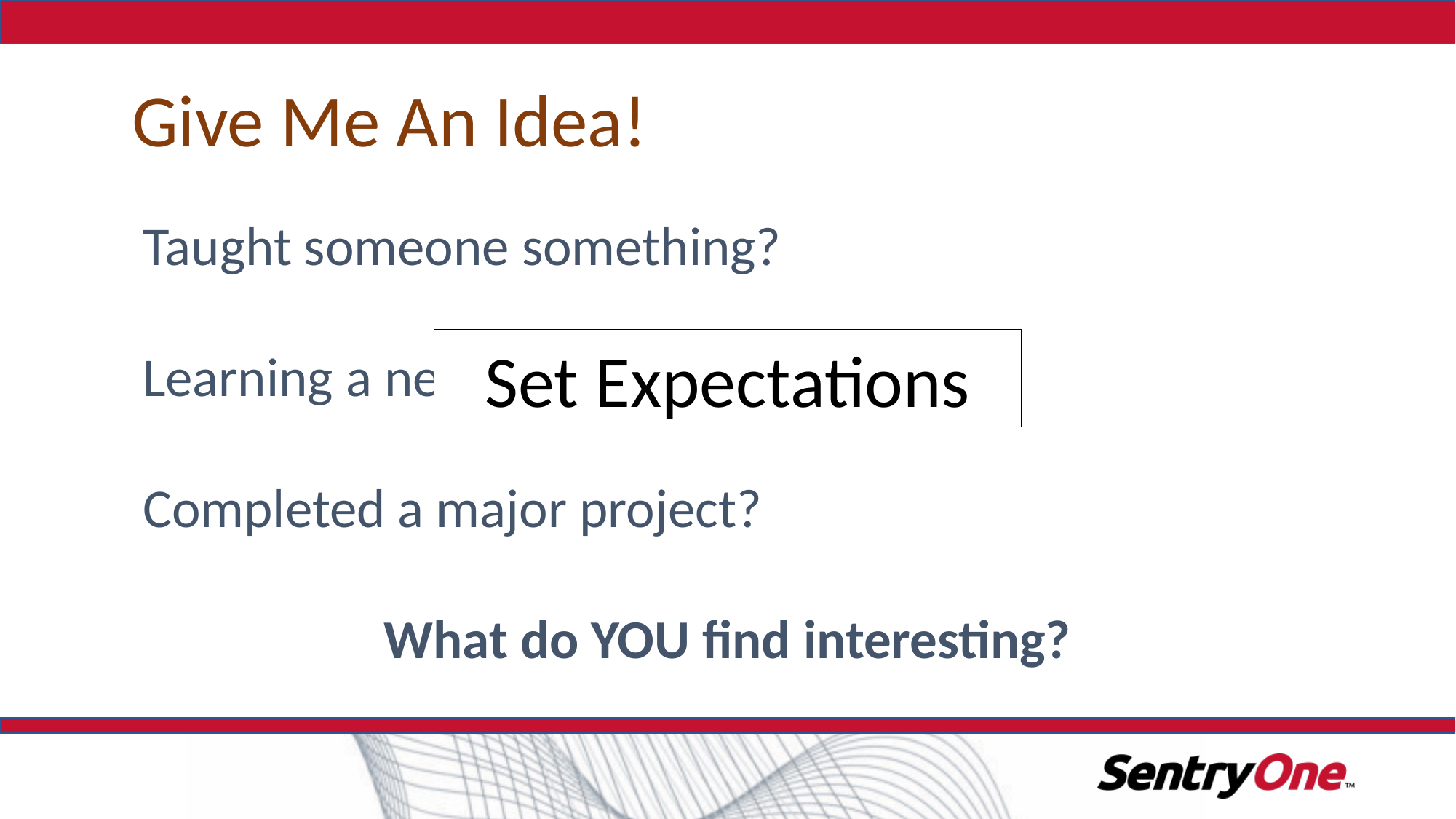

# Give Me An Idea!
Taught someone something?

Learning a new technology?

Completed a major project?

What do YOU find interesting?

Set Expectations